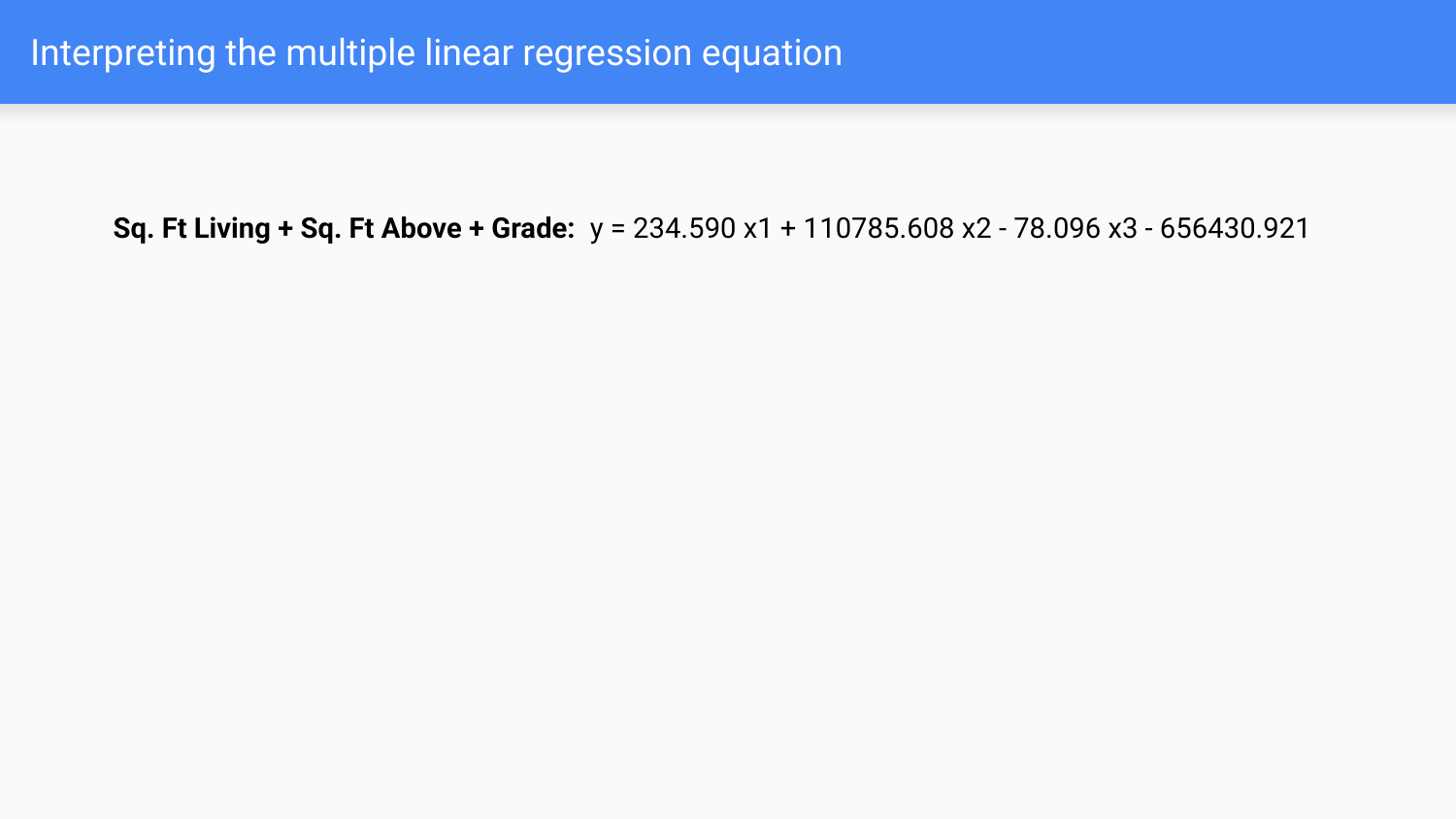

# Interpreting the multiple linear regression equation
Sq. Ft Living + Sq. Ft Above + Grade:  y = 234.590 x1 + 110785.608 x2 - 78.096 x3 - 656430.921